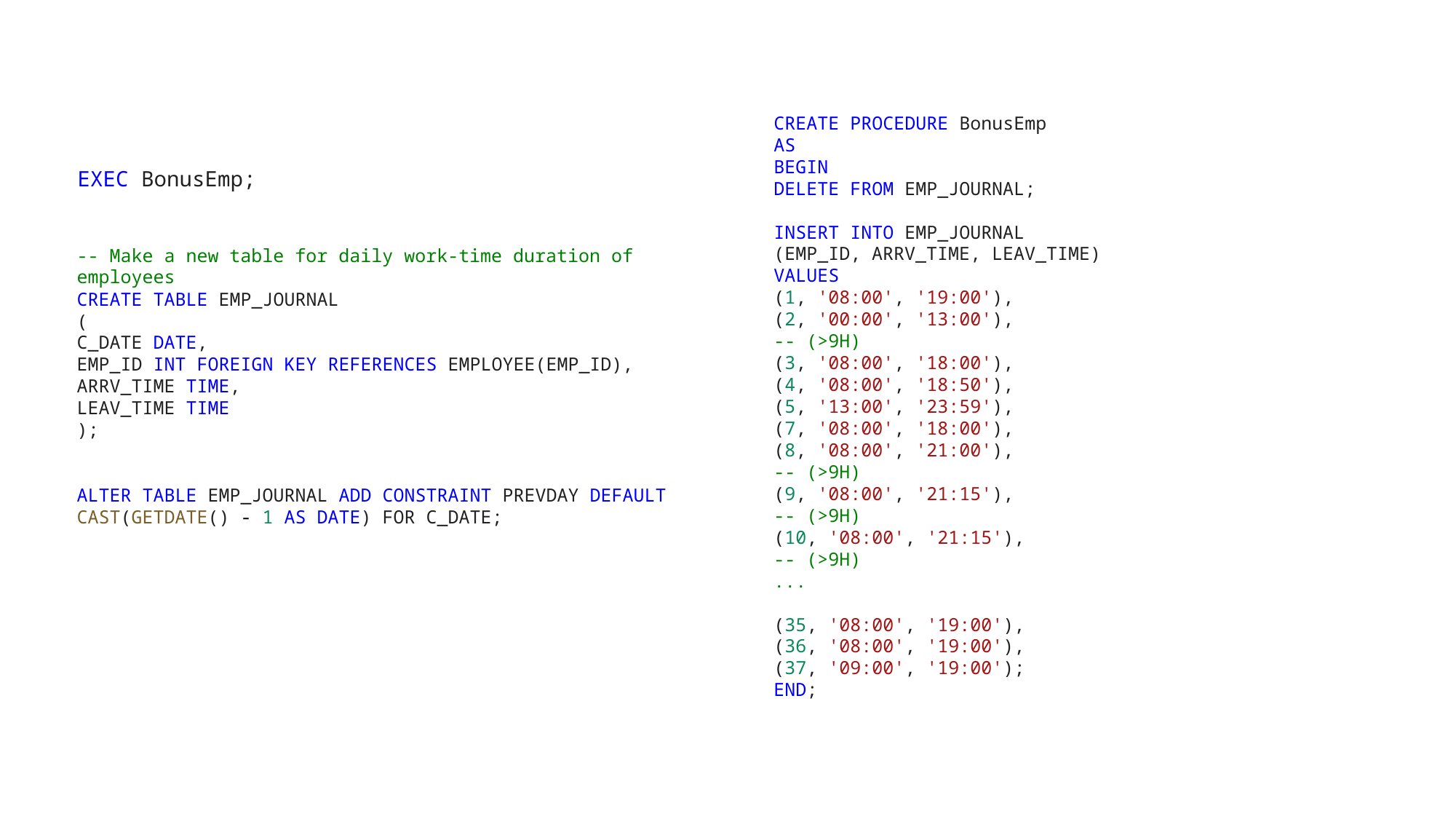

CREATE PROCEDURE BonusEmp
AS
BEGIN
DELETE FROM EMP_JOURNAL;
INSERT INTO EMP_JOURNAL
(EMP_ID, ARRV_TIME, LEAV_TIME)
VALUES
(1, '08:00', '19:00'),
(2, '00:00', '13:00'),
-- (>9H)
(3, '08:00', '18:00'),
(4, '08:00', '18:50'),
(5, '13:00', '23:59'),
(7, '08:00', '18:00'),
(8, '08:00', '21:00'),
-- (>9H)
(9, '08:00', '21:15'),
-- (>9H)
(10, '08:00', '21:15'),
-- (>9H)
...

(35, '08:00', '19:00'),
(36, '08:00', '19:00'),
(37, '09:00', '19:00');
END;
EXEC BonusEmp;
-- Make a new table for daily work-time duration of employees
CREATE TABLE EMP_JOURNAL
(
C_DATE DATE,
EMP_ID INT FOREIGN KEY REFERENCES EMPLOYEE(EMP_ID),
ARRV_TIME TIME,
LEAV_TIME TIME
);

ALTER TABLE EMP_JOURNAL ADD CONSTRAINT PREVDAY DEFAULT CAST(GETDATE() - 1 AS DATE) FOR C_DATE;